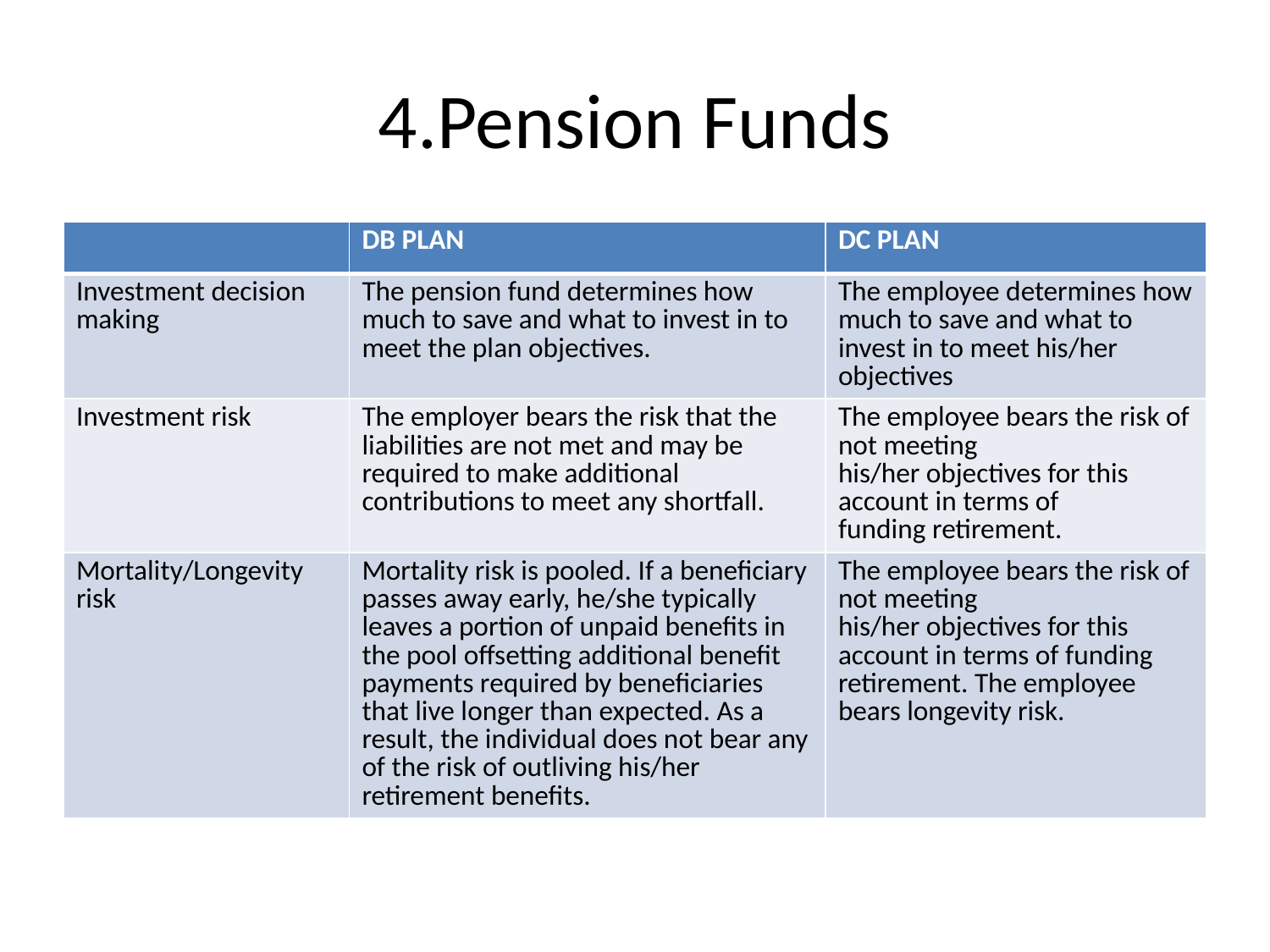

# 4.Pension Funds
|  | DB PLAN | DC PLAN |
| --- | --- | --- |
| Investment decision making | The pension fund determines how much to save and what to invest in to meet the plan objectives. | The employee determines how much to save and what to invest in to meet his/her objectives |
| Investment risk | The employer bears the risk that the liabilities are not met and may be required to make additional contributions to meet any shortfall. | The employee bears the risk of not meeting his/her objectives for this account in terms of funding retirement. |
| Mortality/Longevity risk | Mortality risk is pooled. If a beneficiary passes away early, he/she typically leaves a portion of unpaid benefits in the pool offsetting additional benefit payments required by beneficiaries that live longer than expected. As a result, the individual does not bear any of the risk of outliving his/her retirement benefits. | The employee bears the risk of not meeting his/her objectives for this account in terms of funding retirement. The employee bears longevity risk. |